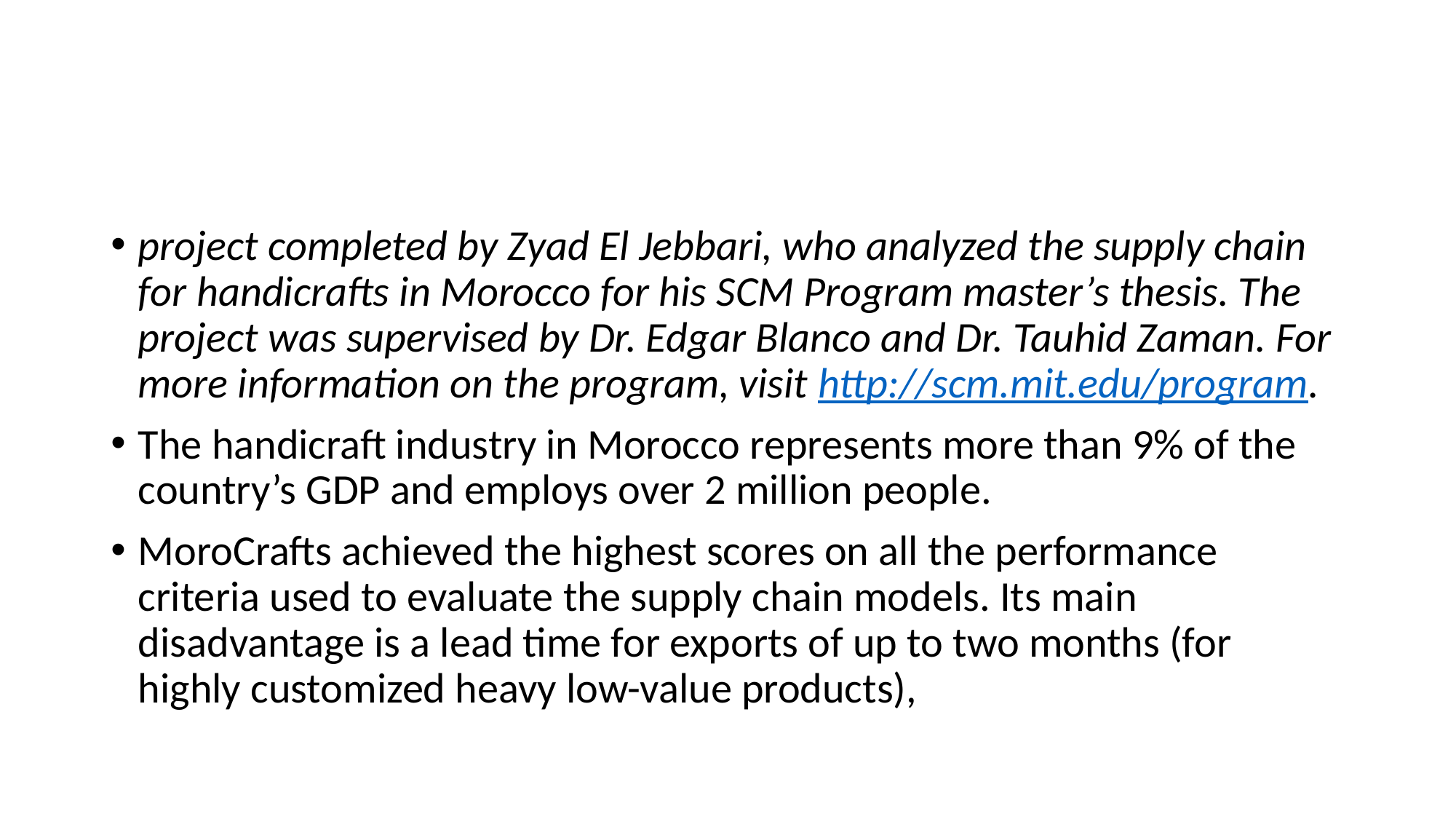

#
project completed by Zyad El Jebbari, who analyzed the supply chain for handicrafts in Morocco for his SCM Program master’s thesis. The project was supervised by Dr. Edgar Blanco and Dr. Tauhid Zaman. For more information on the program, visit http://scm.mit.edu/program.
The handicraft industry in Morocco represents more than 9% of the country’s GDP and employs over 2 million people.
MoroCrafts achieved the highest scores on all the performance criteria used to evaluate the supply chain models. Its main disadvantage is a lead time for exports of up to two months (for highly customized heavy low-value products),